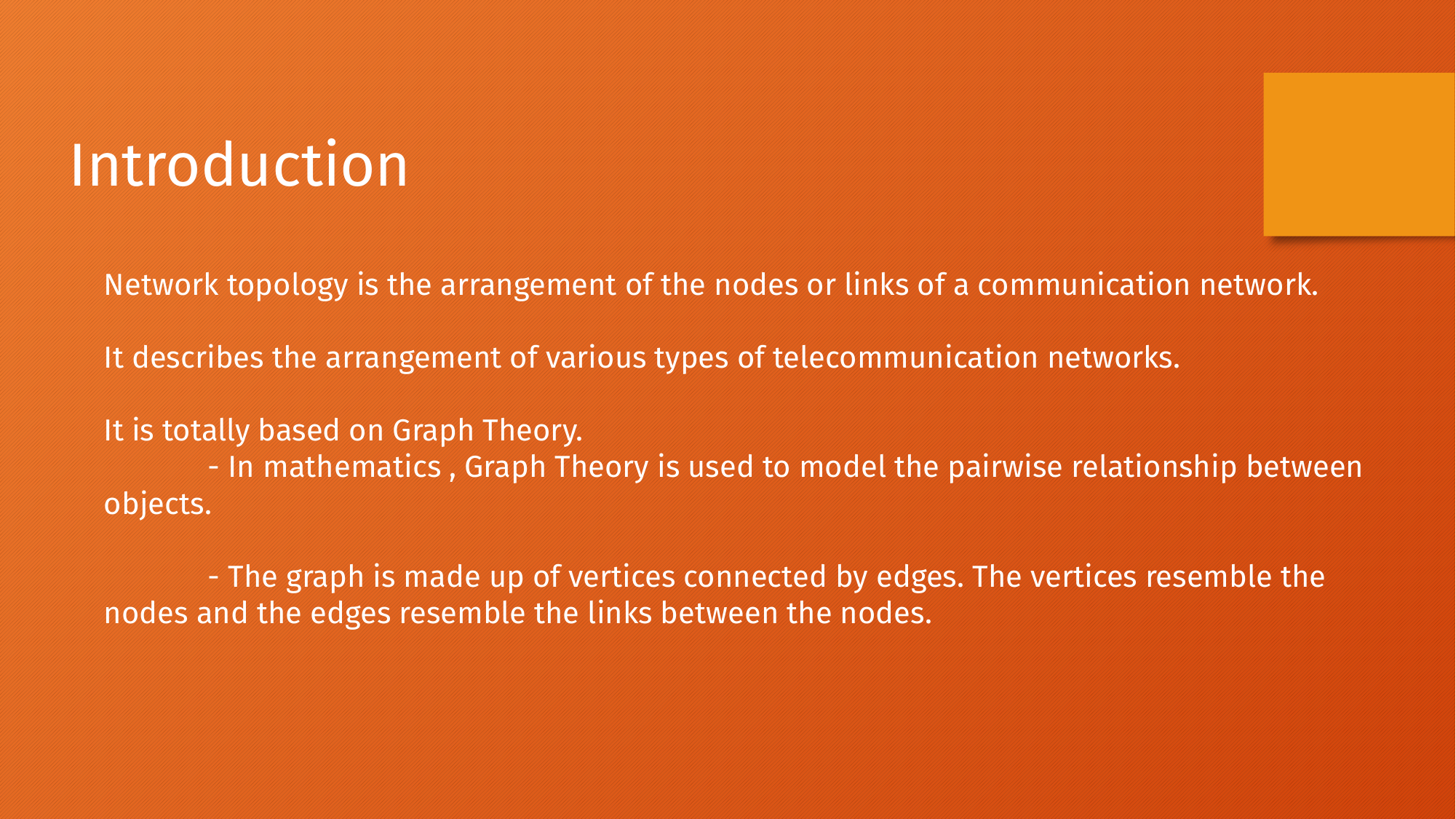

Introduction
Network topology is the arrangement of the nodes or links of a communication network.

It describes the arrangement of various types of telecommunication networks.

It is totally based on Graph Theory.
             - In mathematics , Graph Theory is used to model the pairwise relationship between objects.

             - The graph is made up of vertices connected by edges. The vertices resemble the     nodes and the edges resemble the links between the nodes.